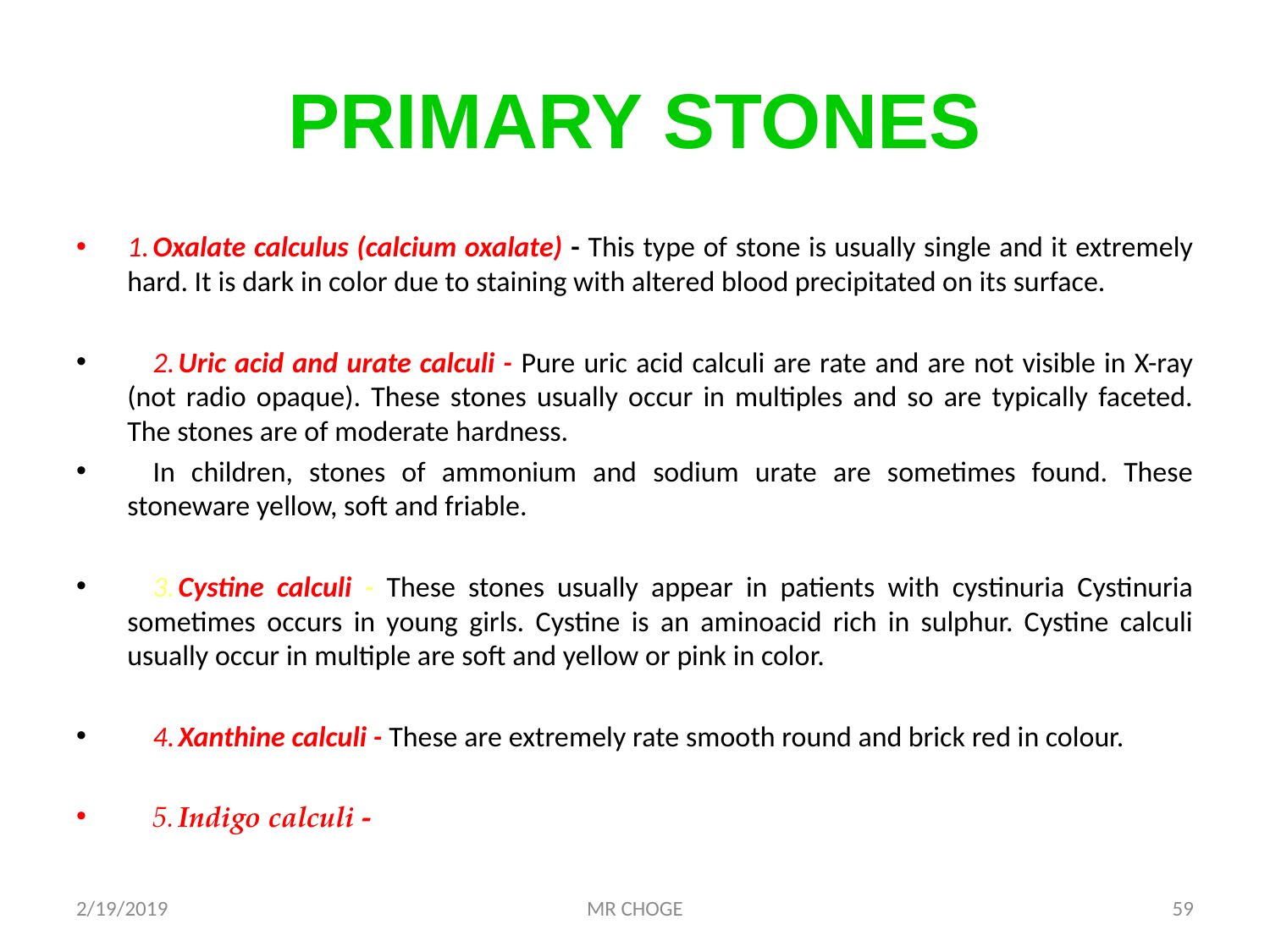

# PRIMARY STONES
1.	Oxalate calculus (calcium oxalate) - This type of stone is usually single and it extremely hard. It is dark in color due to staining with altered blood precipitated on its surface.

	2.	Uric acid and urate calculi - Pure uric acid calculi are rate and are not visible in X-ray (not radio opaque). These stones usually occur in multiples and so are typically faceted. The stones are of moderate hardness.
		In children, stones of ammonium and sodium urate are sometimes found. These stoneware yellow, soft and friable.

	3.	Cystine calculi - These stones usually appear in patients with cystinuria Cystinuria sometimes occurs in young girls. Cystine is an aminoacid rich in sulphur. Cystine calculi usually occur in multiple are soft and yellow or pink in color.

	4.	Xanthine calculi - These are extremely rate smooth round and brick red in colour.

	5.	Indigo calculi -

2/19/2019
MR CHOGE
59